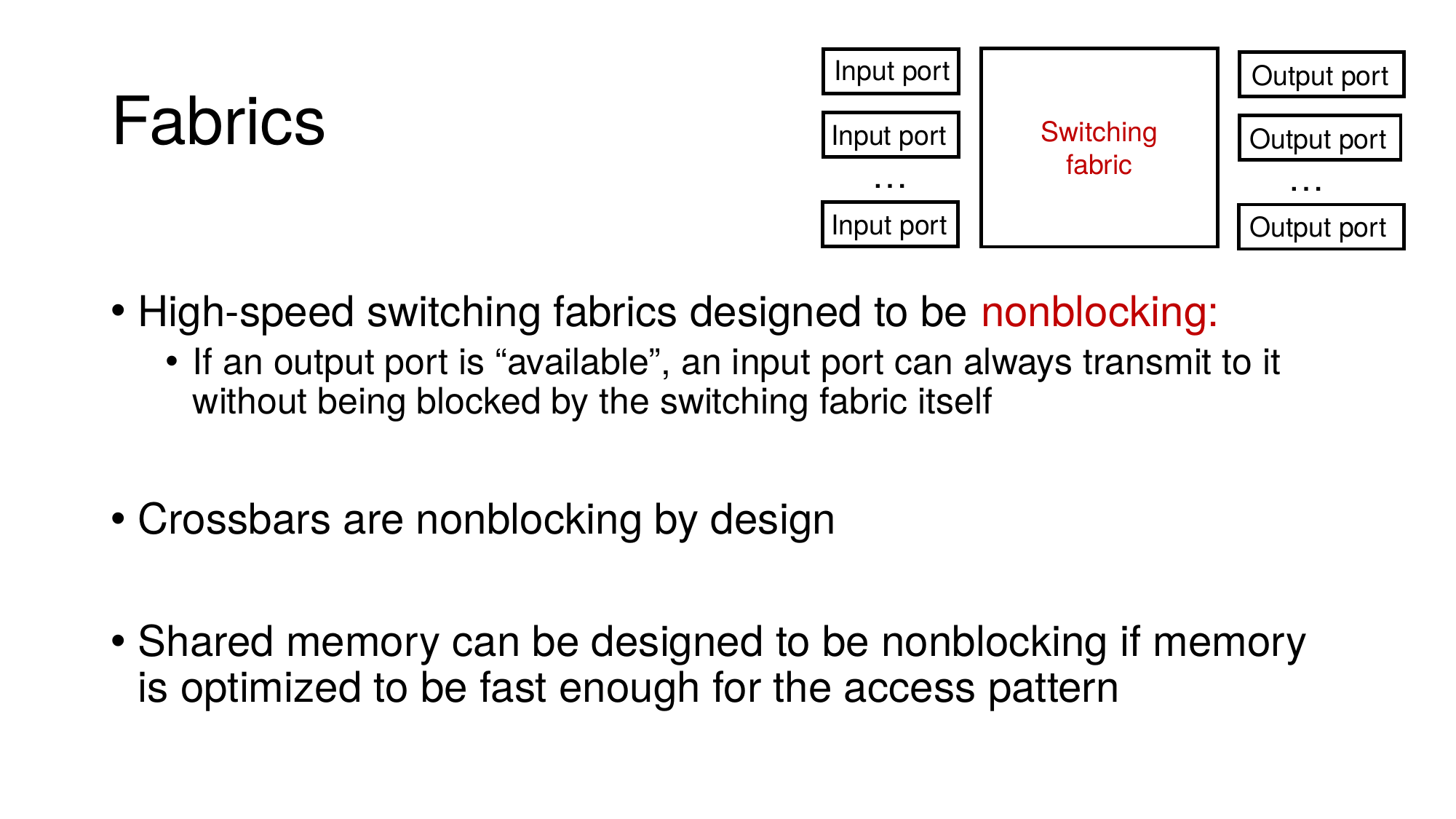

# Fabrics
Input port

Output port
Switching fabric

Input port

Output port
…
…

Input port
Output port

High-speed switching fabrics designed to be nonblocking:
If an output port is “available”, an input port can always transmit to it without being blocked by the switching fabric itself

Crossbars are nonblocking by design

Shared memory can be designed to be nonblocking if memory is optimized to be fast enough for the access pattern